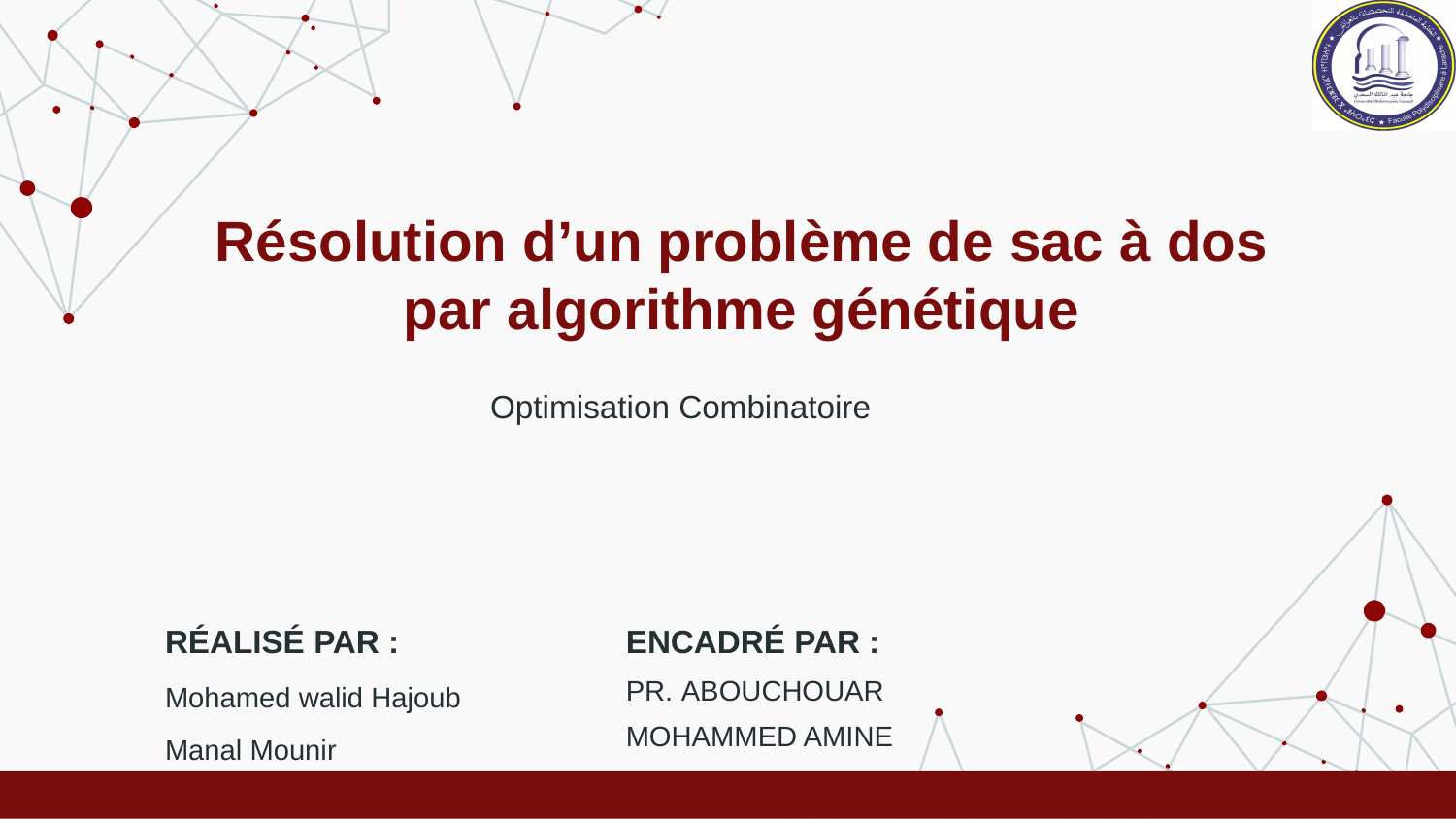

# Résolution d’un problème de sac à dos par algorithme génétique
Optimisation Combinatoire
RÉALISÉ PAR :
Mohamed walid Hajoub
Manal Mounir
ENCADRÉ PAR :
PR. ABOUCHOUAR
MOHAMMED AMINE